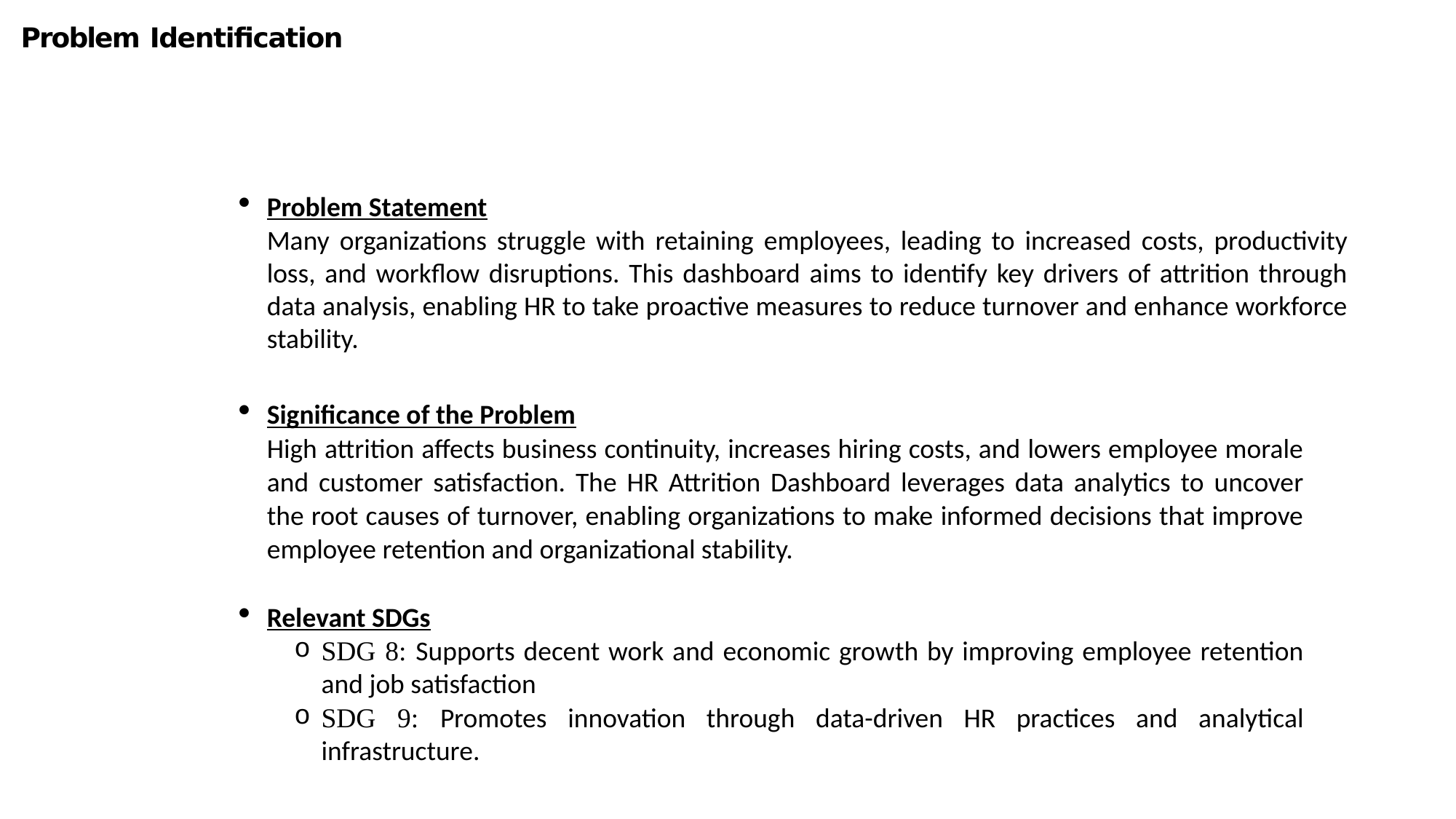

Problem Identification
Problem Statement
Many organizations struggle with retaining employees, leading to increased costs, productivity loss, and workflow disruptions. This dashboard aims to identify key drivers of attrition through data analysis, enabling HR to take proactive measures to reduce turnover and enhance workforce stability.

Significance of the Problem
High attrition affects business continuity, increases hiring costs, and lowers employee morale and customer satisfaction. The HR Attrition Dashboard leverages data analytics to uncover the root causes of turnover, enabling organizations to make informed decisions that improve employee retention and organizational stability.

Relevant SDGs
SDG 8: Supports decent work and economic growth by improving employee retention and job satisfaction
SDG 9: Promotes innovation through data-driven HR practices and analytical infrastructure.